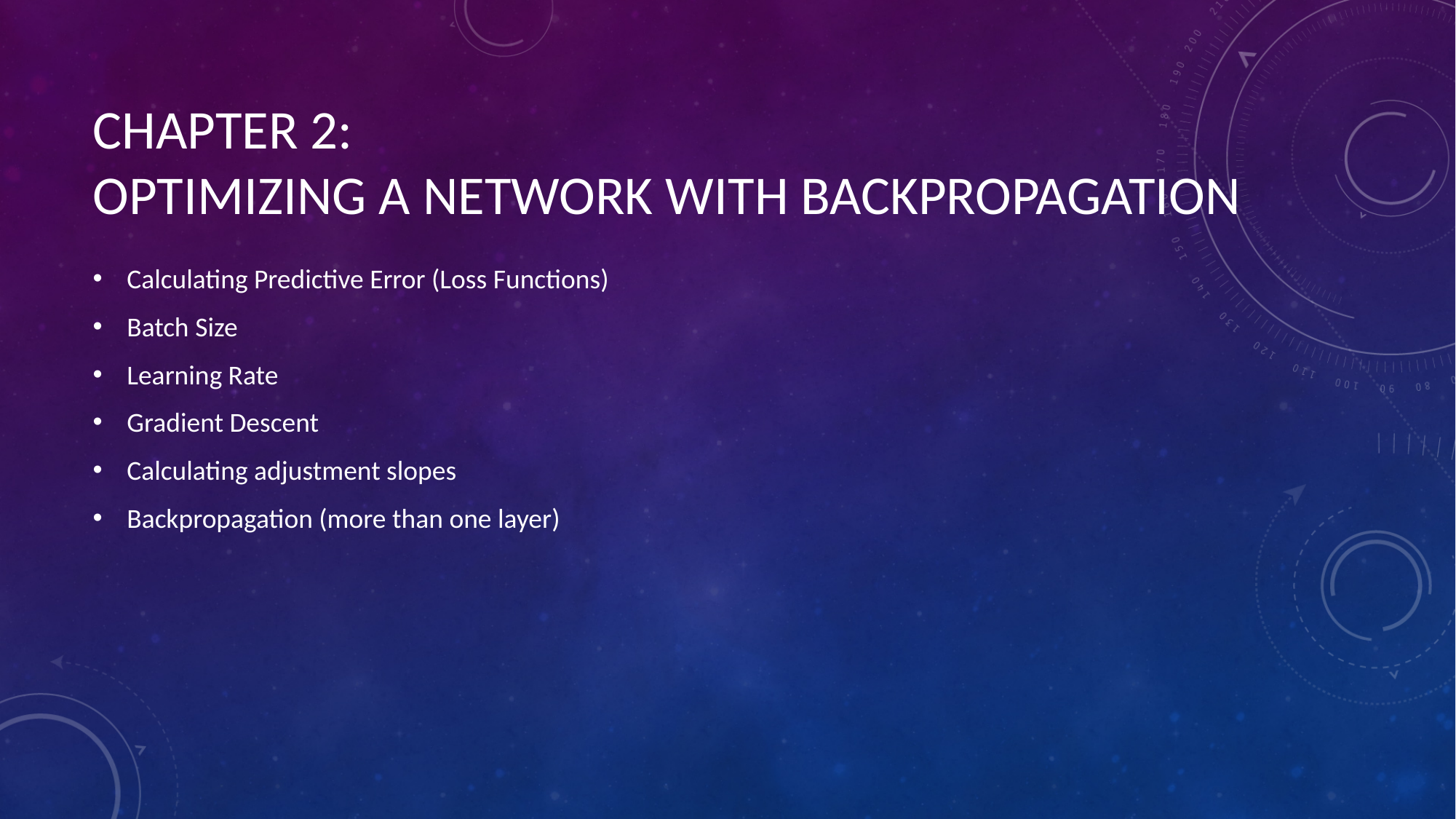

# Chapter 2: Optimizing a Network with Backpropagation
Calculating Predictive Error (Loss Functions)
Batch Size
Learning Rate
Gradient Descent
Calculating adjustment slopes
Backpropagation (more than one layer)